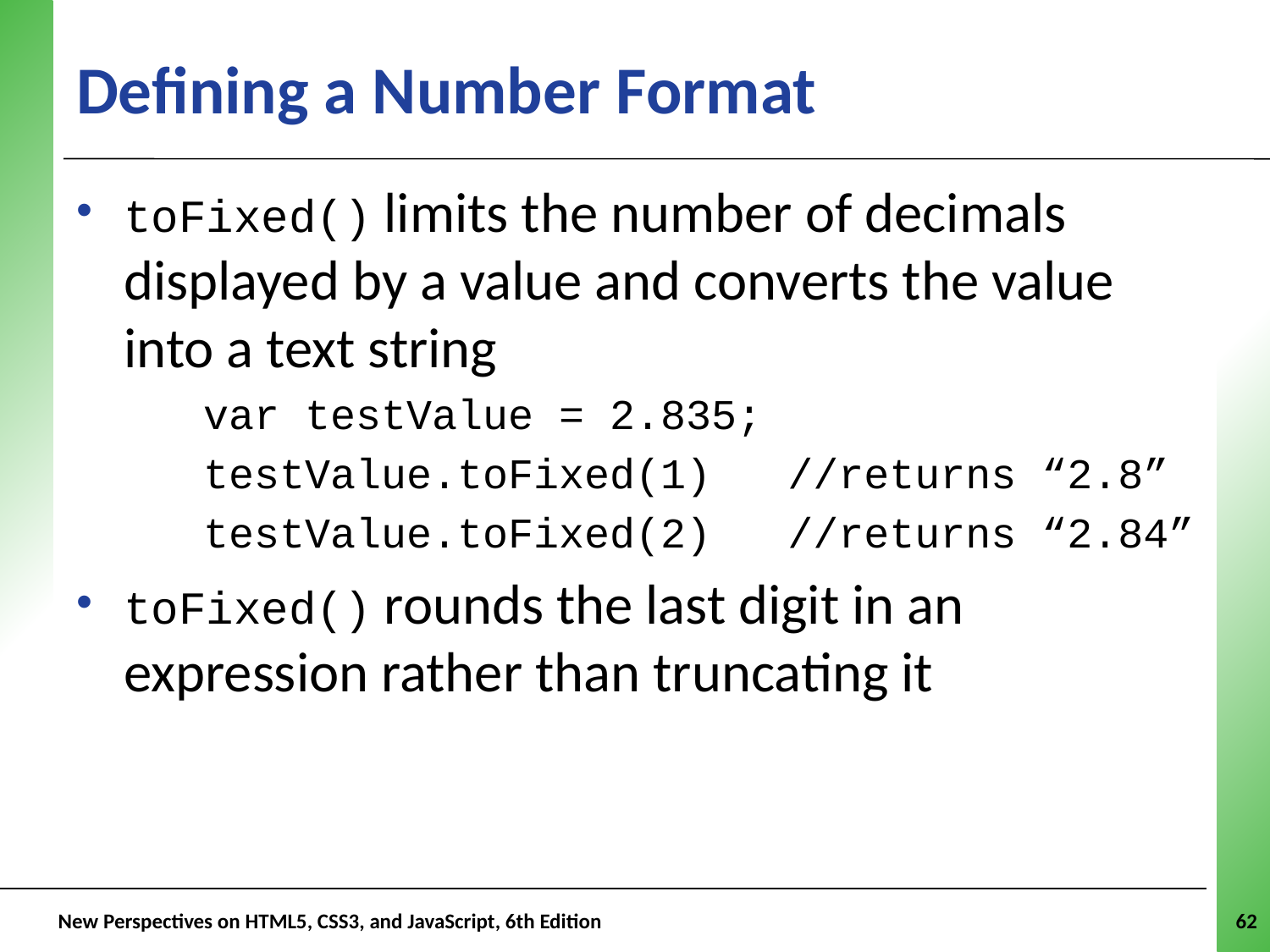

# Defining a Number Format
toFixed() limits the number of decimals displayed by a value and converts the value into a text string
var testValue = 2.835;
testValue.toFixed(1)   //returns “2.8”
testValue.toFixed(2)   //returns “2.84”
toFixed() rounds the last digit in an expression rather than truncating it
 New Perspectives on HTML5, CSS3, and JavaScript, 6th Edition
62